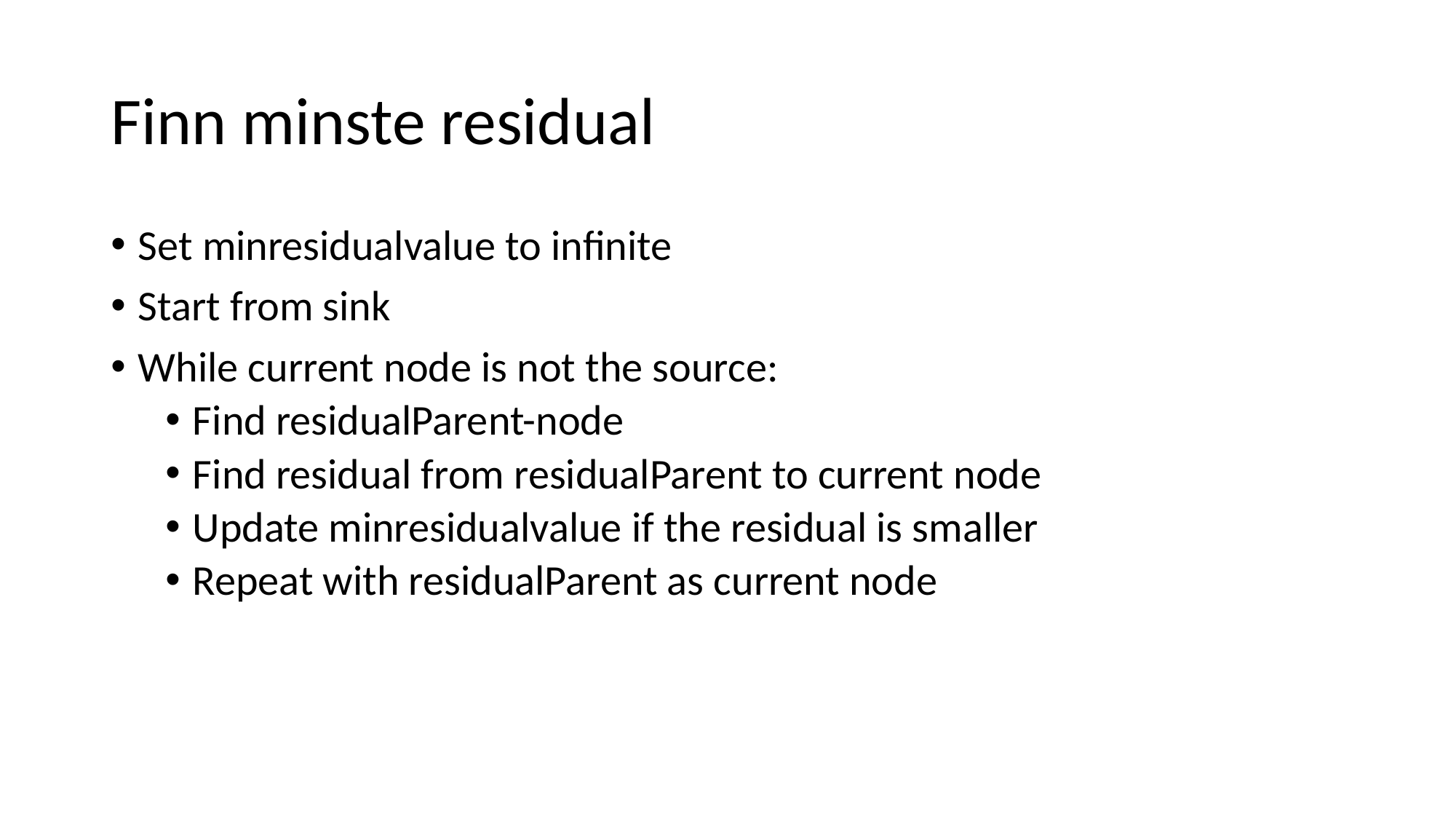

# Finn minste residual
Set minresidualvalue to infinite
Start from sink
While current node is not the source:
Find residualParent-node
Find residual from residualParent to current node
Update minresidualvalue if the residual is smaller
Repeat with residualParent as current node